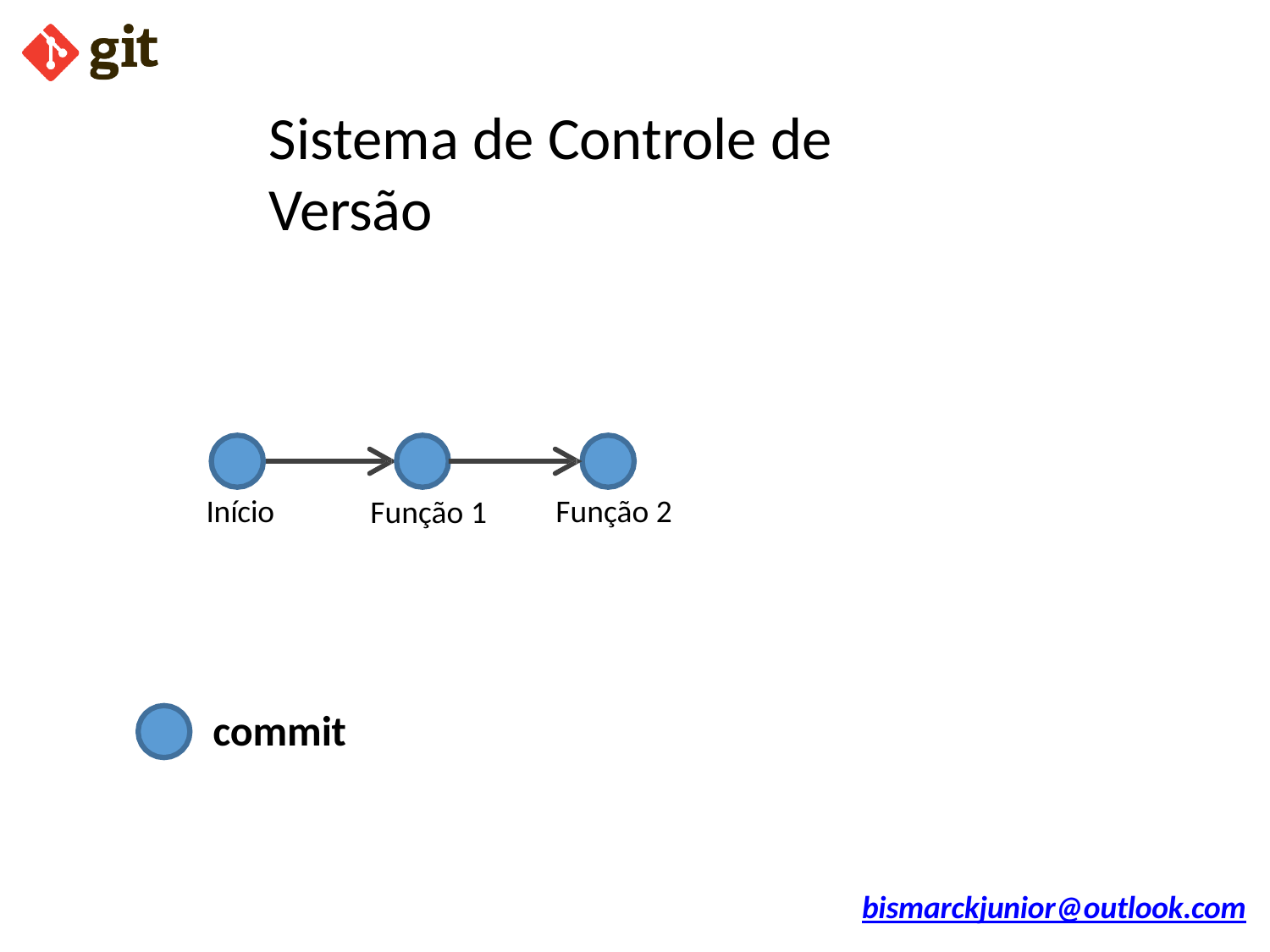

# Sistema de Controle de Versão

Início
Função 2
Função 1
commit

bismarckjunior@outlook.com